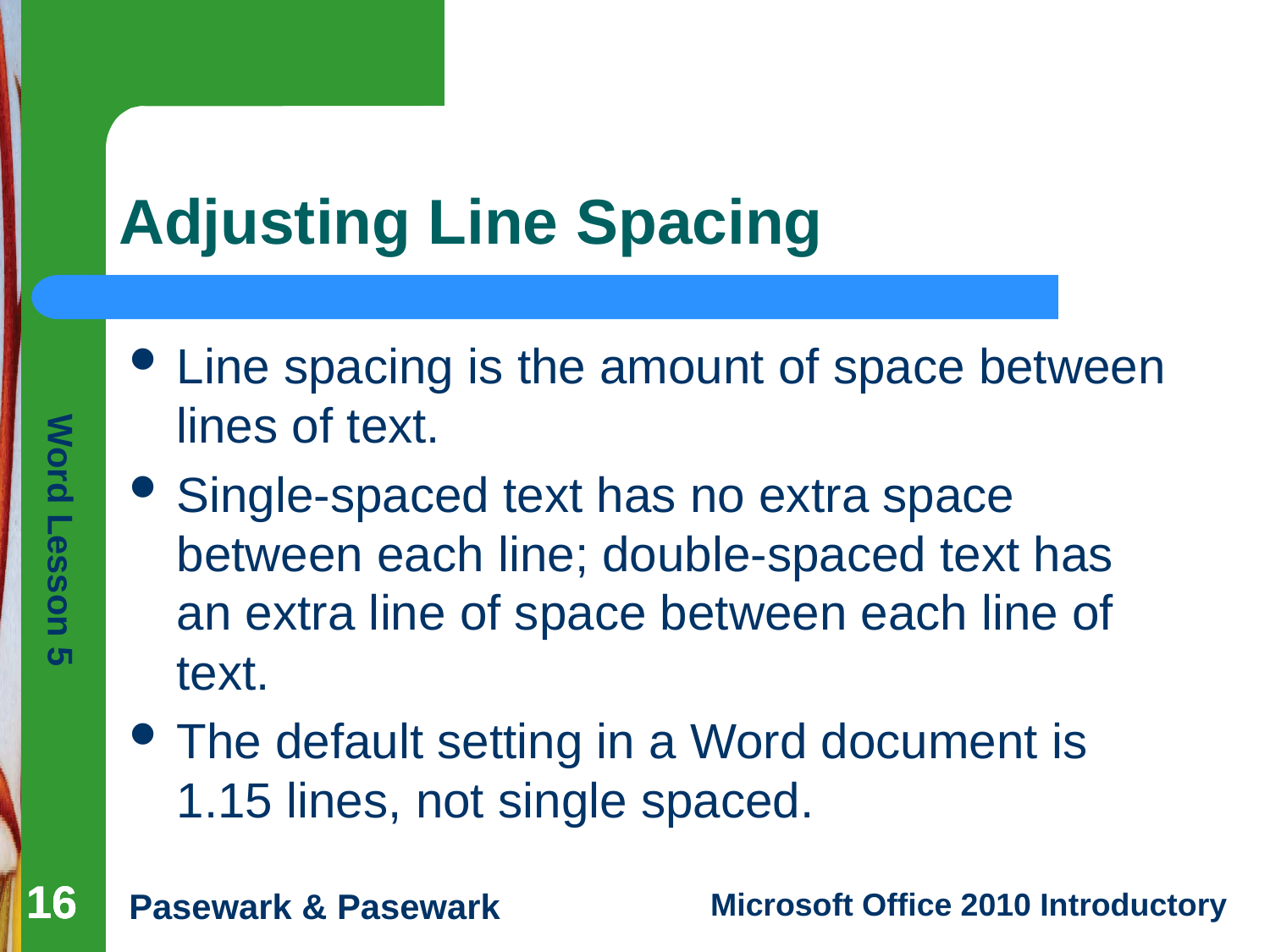

# Adjusting Line Spacing
Line spacing is the amount of space between lines of text.
Single-spaced text has no extra space between each line; double-spaced text has an extra line of space between each line of text.
The default setting in a Word document is 1.15 lines, not single spaced.
16
16
16